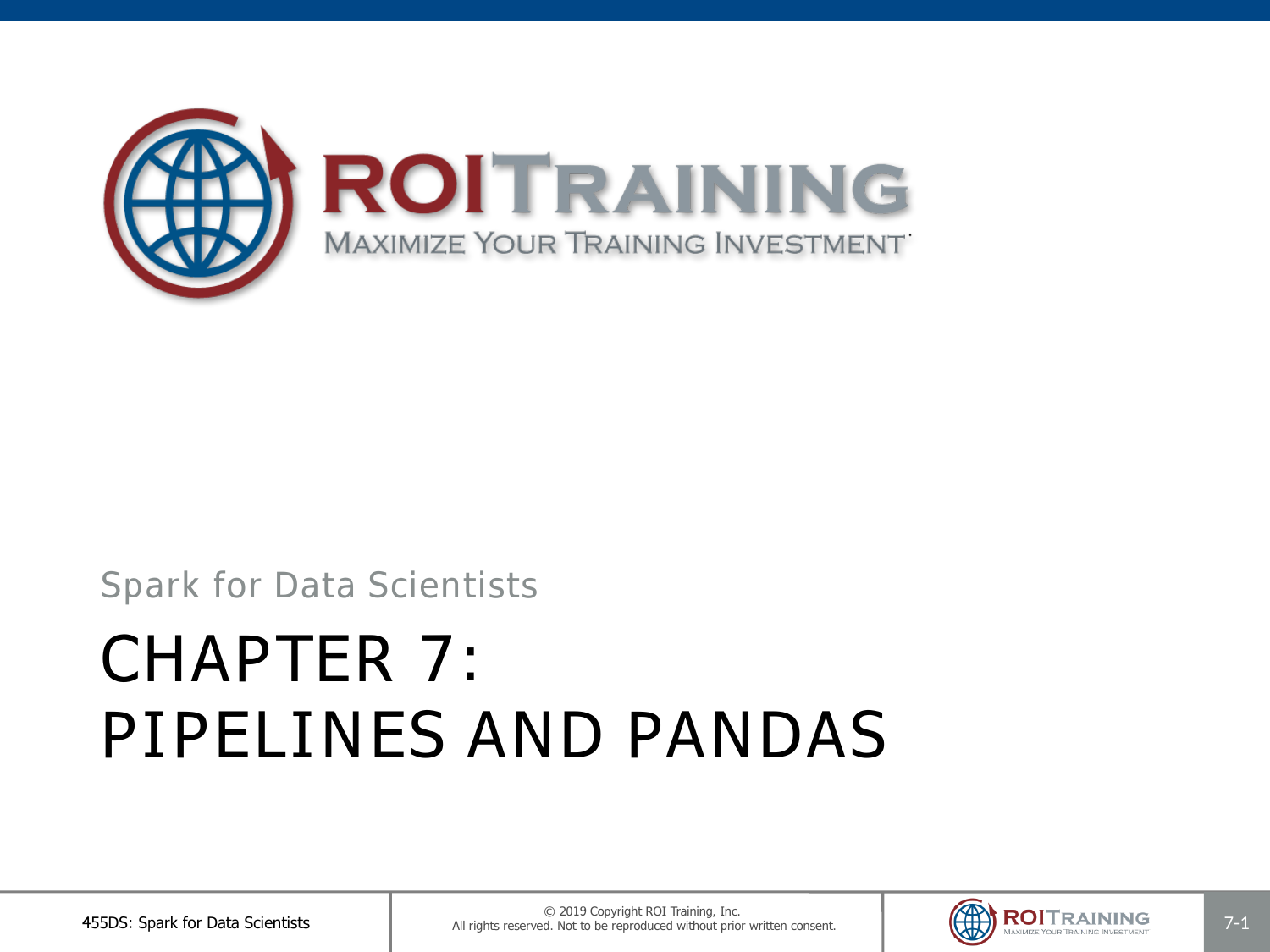

Spark for Data Scientists
# Chapter 7: Pipelines and Pandas